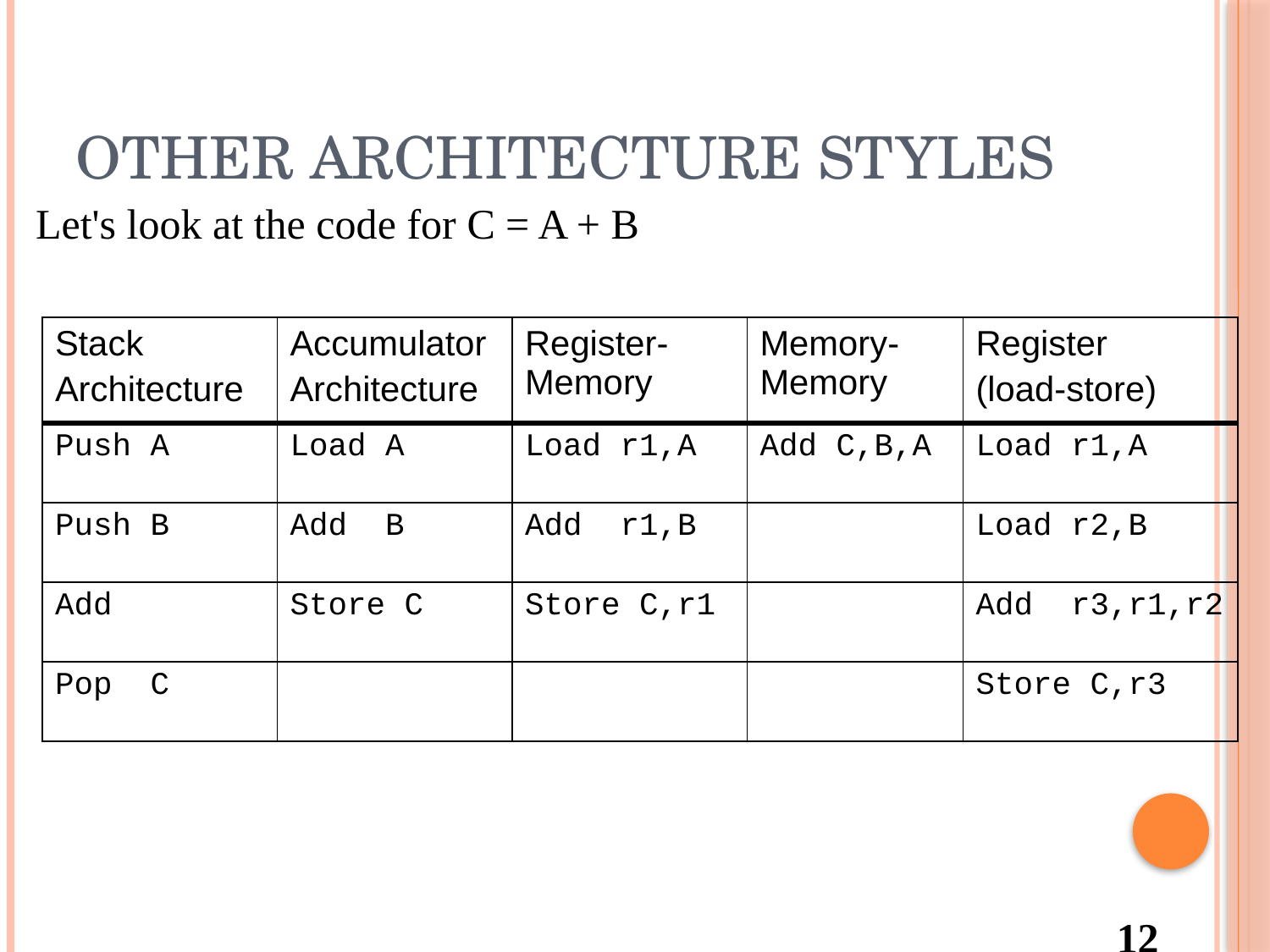

# Other architecture styles
Let's look at the code for C = A + B
| Stack Architecture | Accumulator Architecture | Register-Memory | Memory-Memory | Register (load-store) |
| --- | --- | --- | --- | --- |
| Push A | Load A | Load r1,A | Add C,B,A | Load r1,A |
| Push B | Add B | Add r1,B |  | Load r2,B |
| Add | Store C | Store C,r1 |  | Add r3,r1,r2 |
| Pop C |  |  |  | Store C,r3 |
12